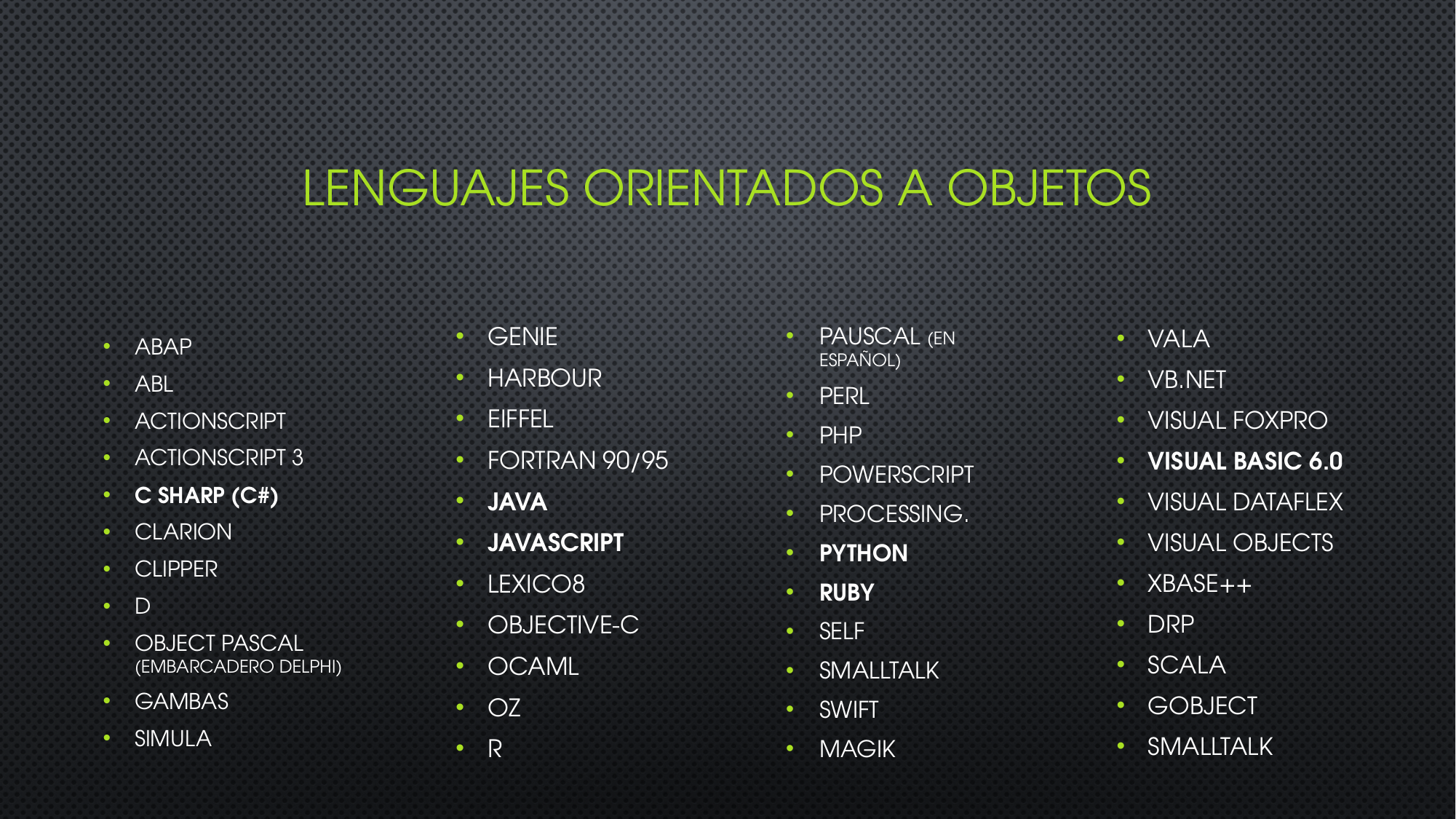

# lenguajes orientados a objetos
ABAP​
ABL
ActionScript
ActionScript 3
C Sharp (C#)
Clarion
Clipper
D
Object Pascal (Embarcadero Delphi)
Gambas
Simula
Pauscal (en español)
Perl
PHP
PowerScript
Processing.
Python
Ruby
Self
Smalltalk
Swift
Magik
Vala
VB.NET
Visual FoxPro
Visual Basic 6.0
Visual DataFlex
Visual Objects
XBase++
DRP
Scala
Gobject
Smalltalk
Genie
Harbour
Eiffel
Fortran 90/95
Java
JavaScript
Lexico8
Objective-C
Ocaml
Oz
R